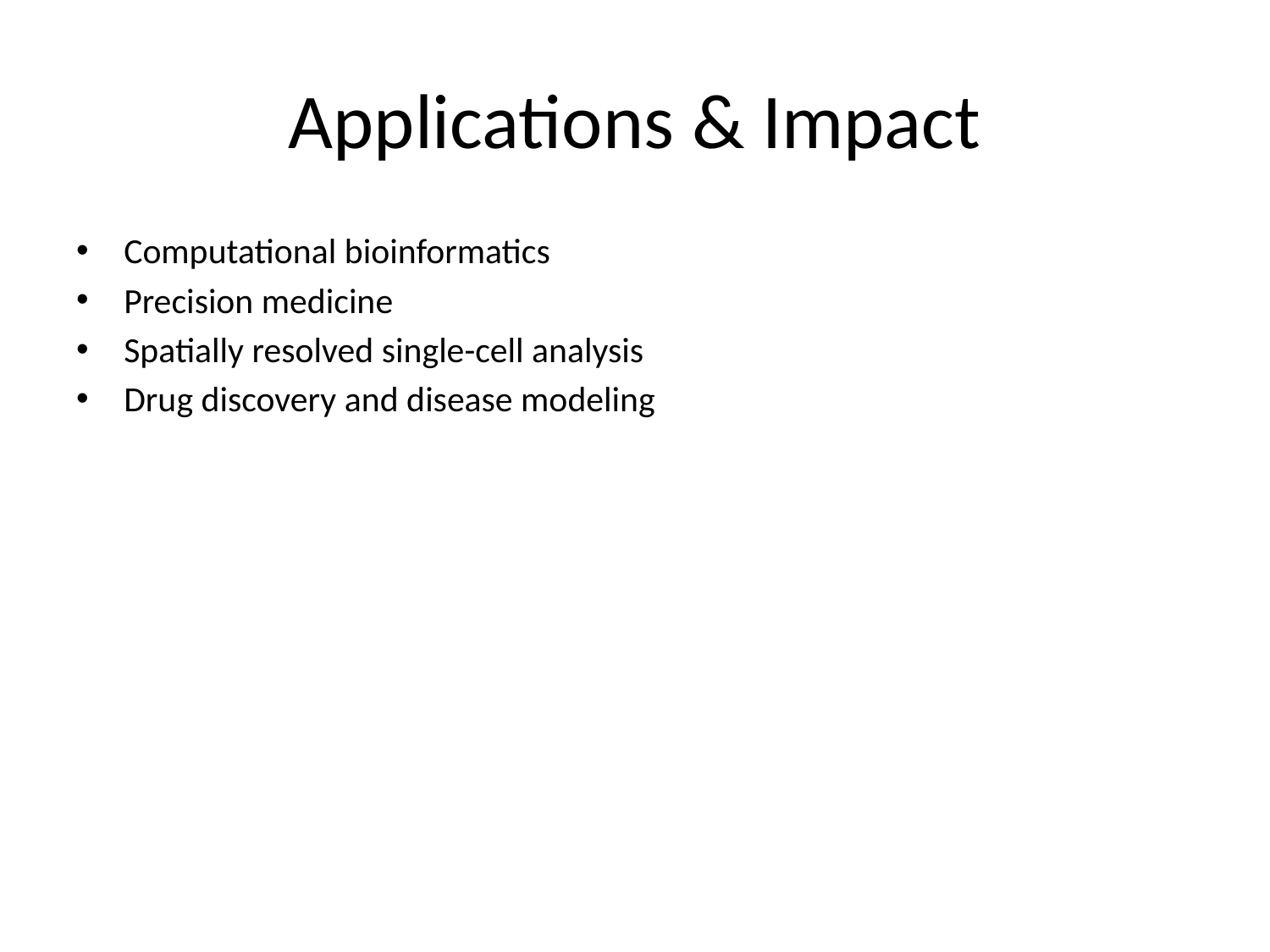

# Applications & Impact
Computational bioinformatics
Precision medicine
Spatially resolved single-cell analysis
Drug discovery and disease modeling